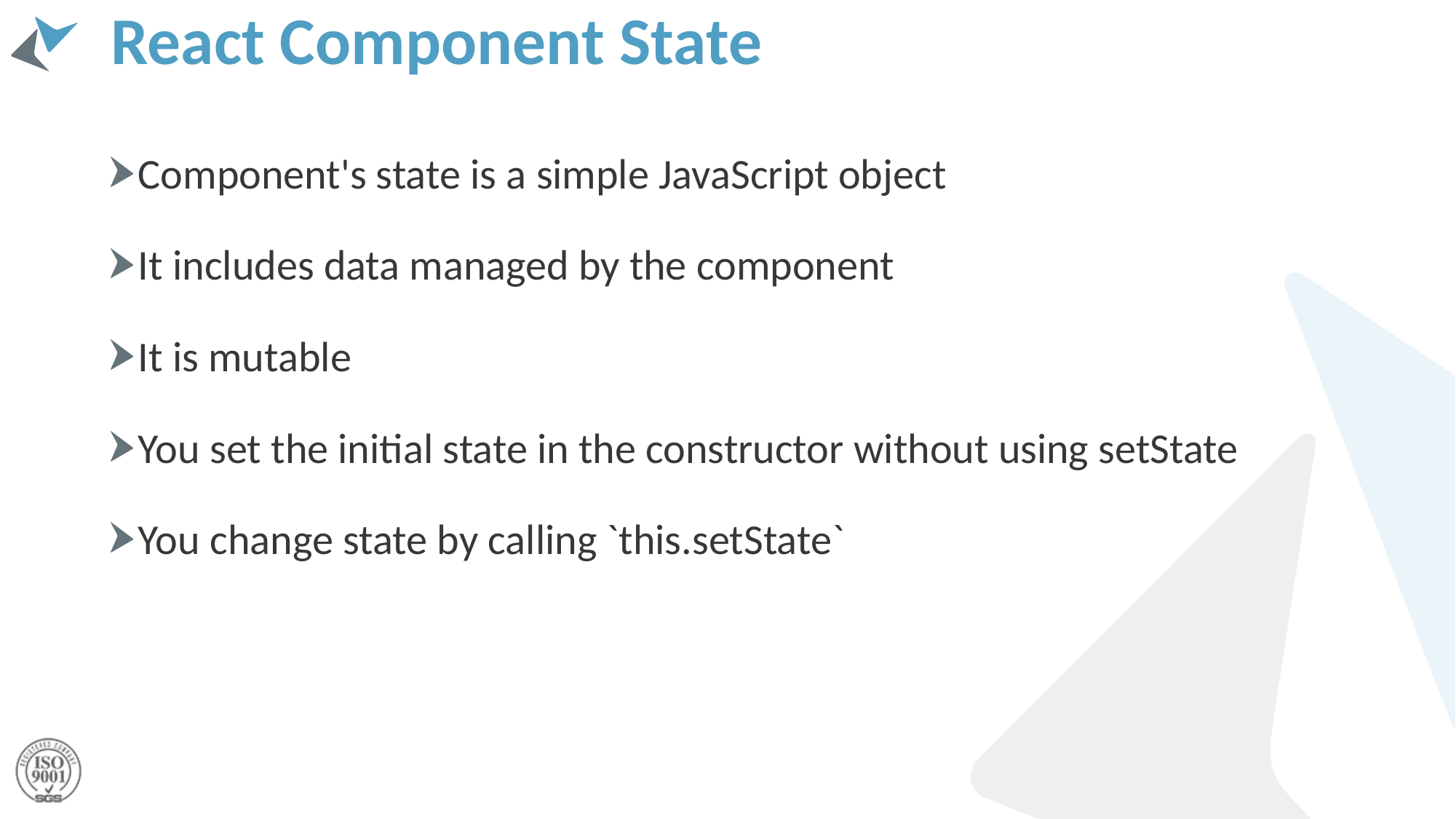

# React Component State
Component's state is a simple JavaScript object
It includes data managed by the component
It is mutable
You set the initial state in the constructor without using setState
You change state by calling `this.setState`